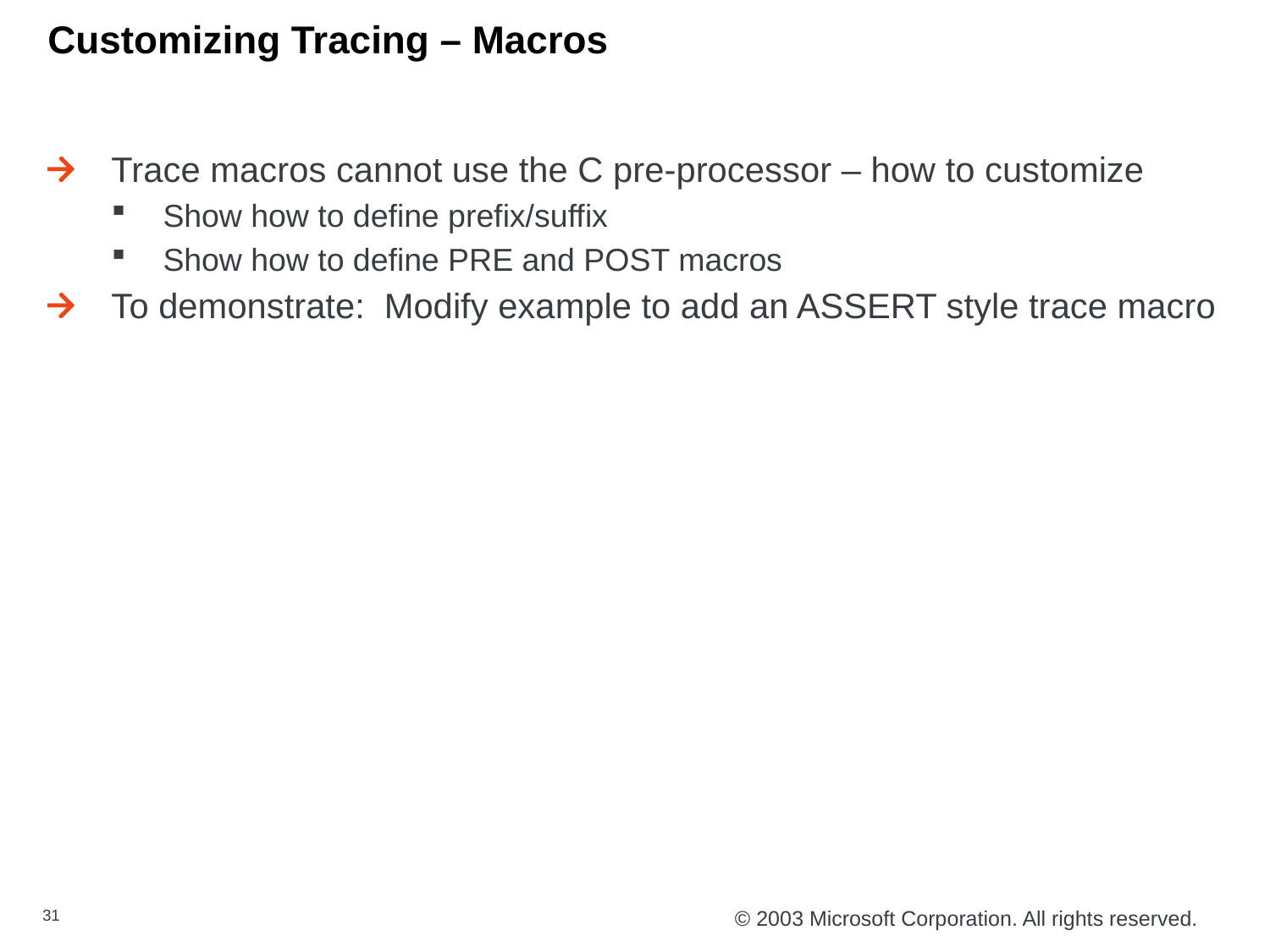

# Customizing Tracing – Macros
Trace macros cannot use the C pre-processor – how to customize
Show how to define prefix/suffix
Show how to define PRE and POST macros
To demonstrate:  Modify example to add an ASSERT style trace macro
31